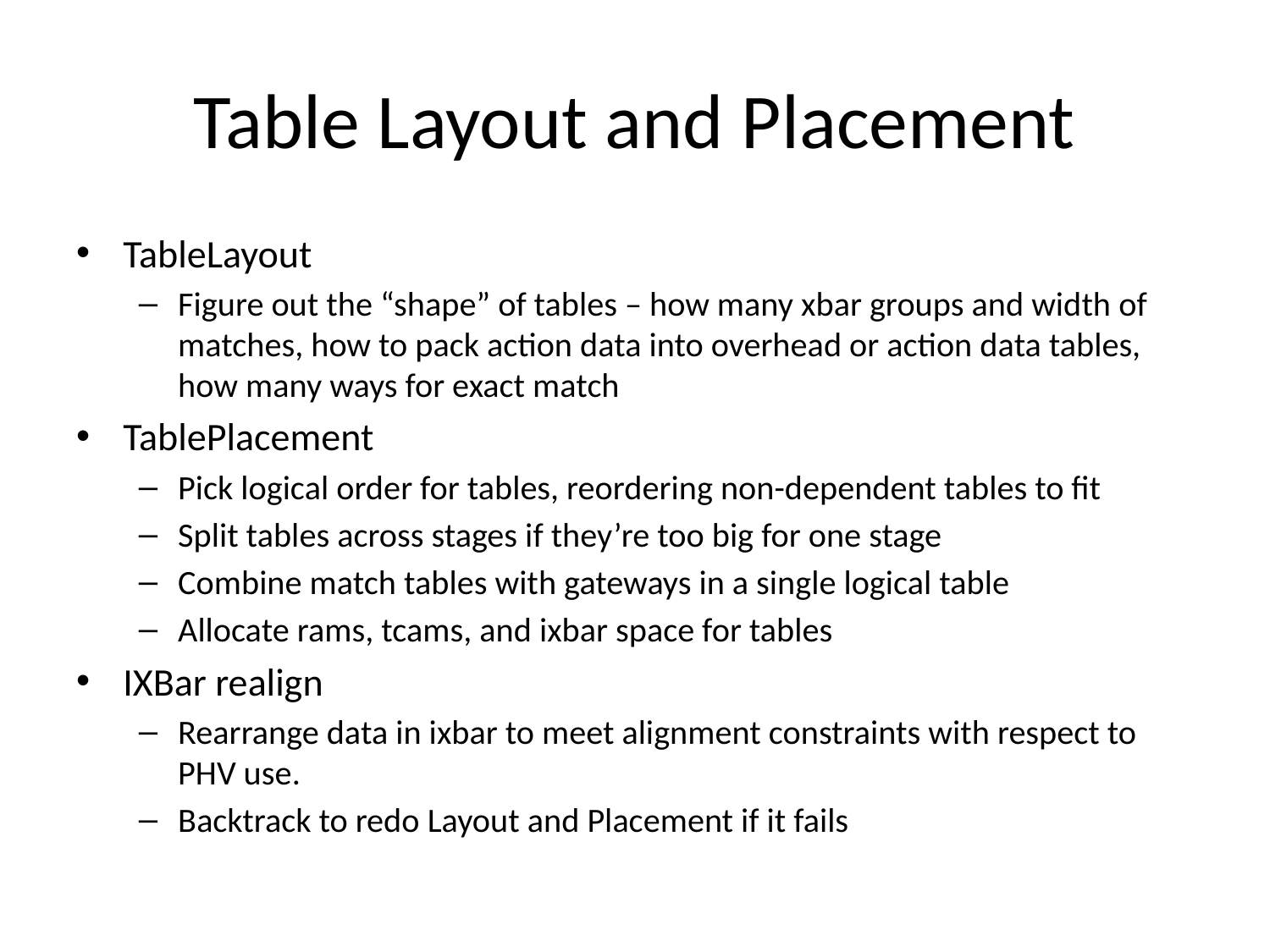

# Table Layout and Placement
TableLayout
Figure out the “shape” of tables – how many xbar groups and width of matches, how to pack action data into overhead or action data tables, how many ways for exact match
TablePlacement
Pick logical order for tables, reordering non-dependent tables to fit
Split tables across stages if they’re too big for one stage
Combine match tables with gateways in a single logical table
Allocate rams, tcams, and ixbar space for tables
IXBar realign
Rearrange data in ixbar to meet alignment constraints with respect to PHV use.
Backtrack to redo Layout and Placement if it fails